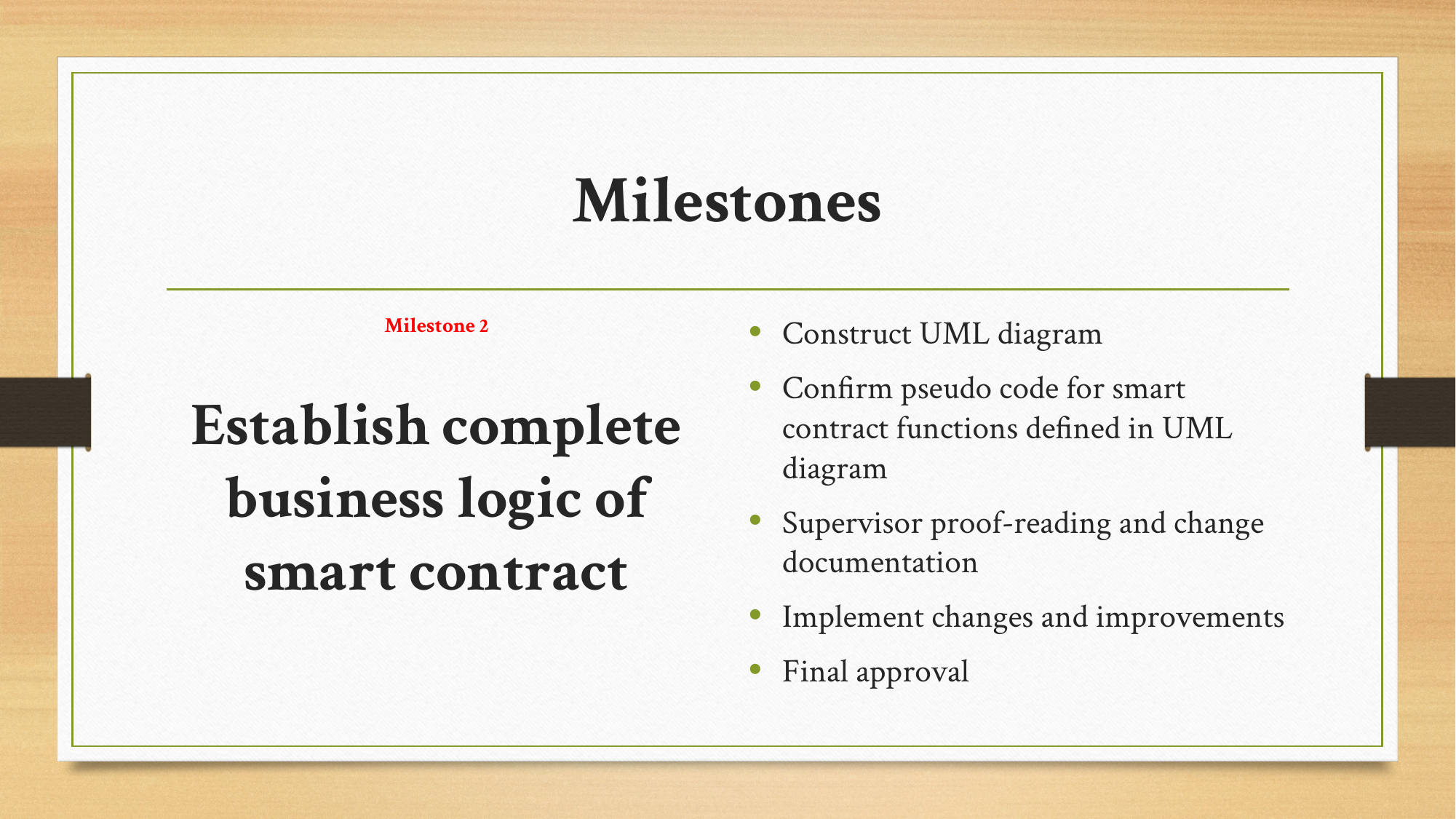

# Milestones
Milestone 2

Establish complete business logic of smart contract

Construct UML diagram
Confirm pseudo code for smart contract functions defined in UML diagram
Supervisor proof-reading and change documentation
Implement changes and improvements
Final approval